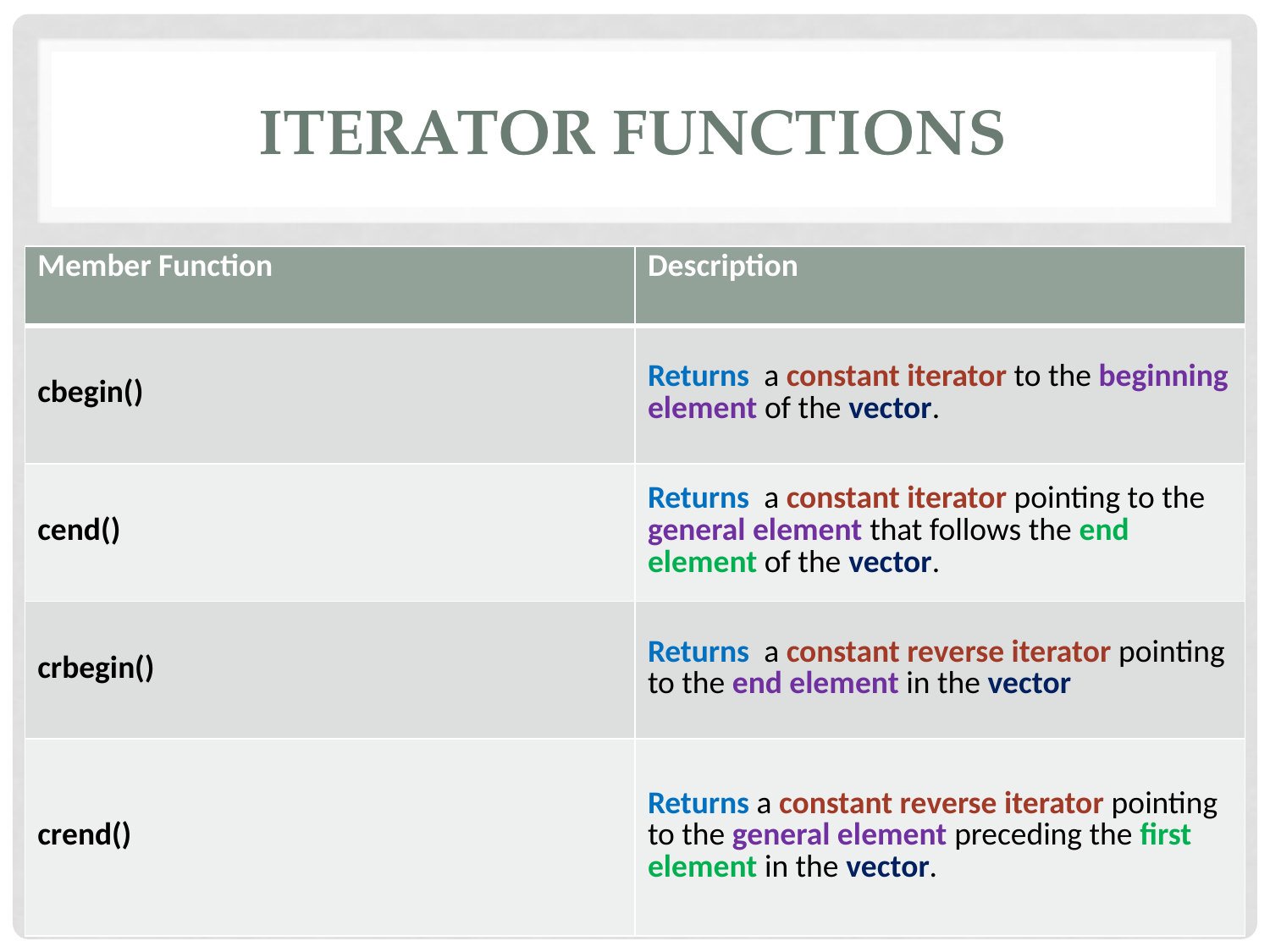

# Iterator functions
| Member Function | Description |
| --- | --- |
| cbegin() | Returns a constant iterator to the beginning element of the vector. |
| cend() | Returns a constant iterator pointing to the general element that follows the end element of the vector. |
| crbegin() | Returns a constant reverse iterator pointing to the end element in the vector |
| crend() | Returns a constant reverse iterator pointing to the general element preceding the first element in the vector. |